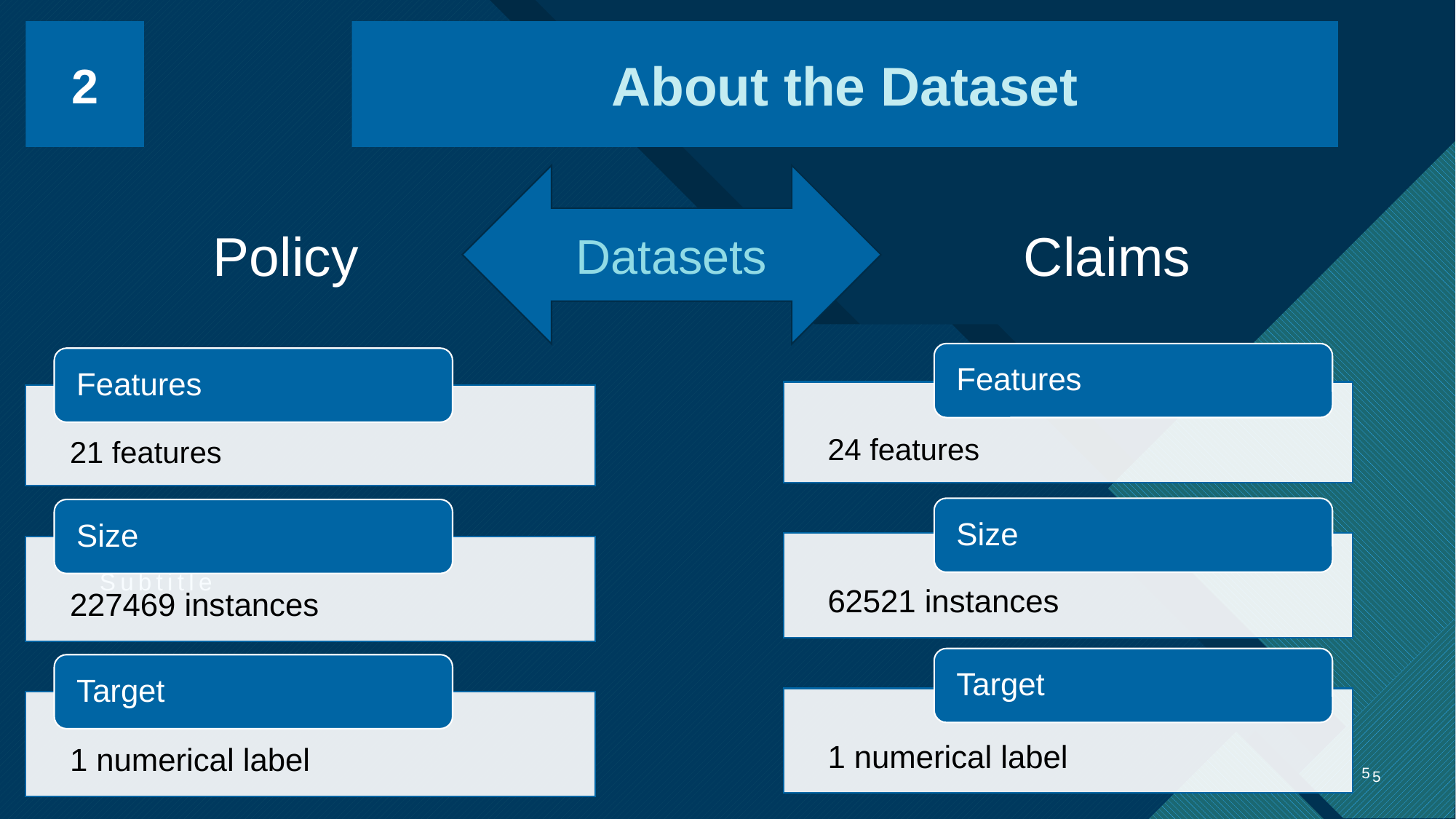

Features
2
1
About the Dataset
Introduction
Policy Dataset
Datasets
Policy
Claims
24 features
Features
62521 instances
Size
1 numerical label
Target
21 features
Features
227469 instances
Size
1 numerical label
Target
Subtitle
5
5
5
EXECUTIVE
EXECUTIVE
EXECUTIVE
EXECUTIVE
EXECUTIVE
EXECUTIVE
EXECUTIVE
EXECUTIVE
EXECUTIVE
EXECUTIVE
EXECUTIVE
EXECUTIVE
EXECUTIVE
EXECUTIVE
EXECUTIVE
EXECUTIVE
EXECUTIVE
EXECUTIVE
EXECUTIVE
EXECUTIVE
EXECUTIVE
Lorem ipsum dolor sit amet consectetur adipisicing elit. Pariatur iste distinctio rerum voluptatum animi at labore consequuntur ex, ab dolores magni tempore unde quo suscipit eaque quisquam atque architecto placeat.